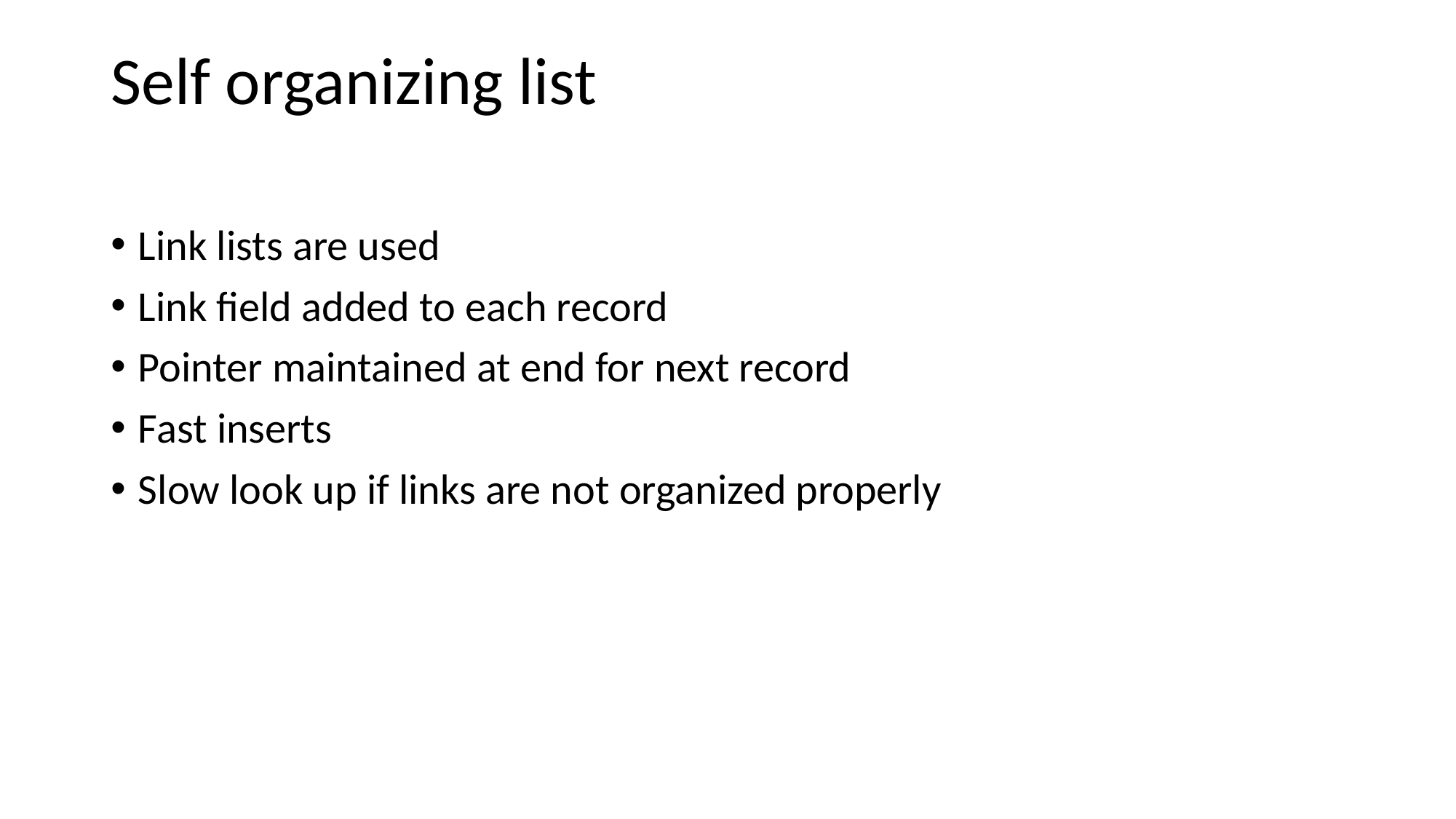

# Self organizing list
Link lists are used
Link field added to each record
Pointer maintained at end for next record
Fast inserts
Slow look up if links are not organized properly